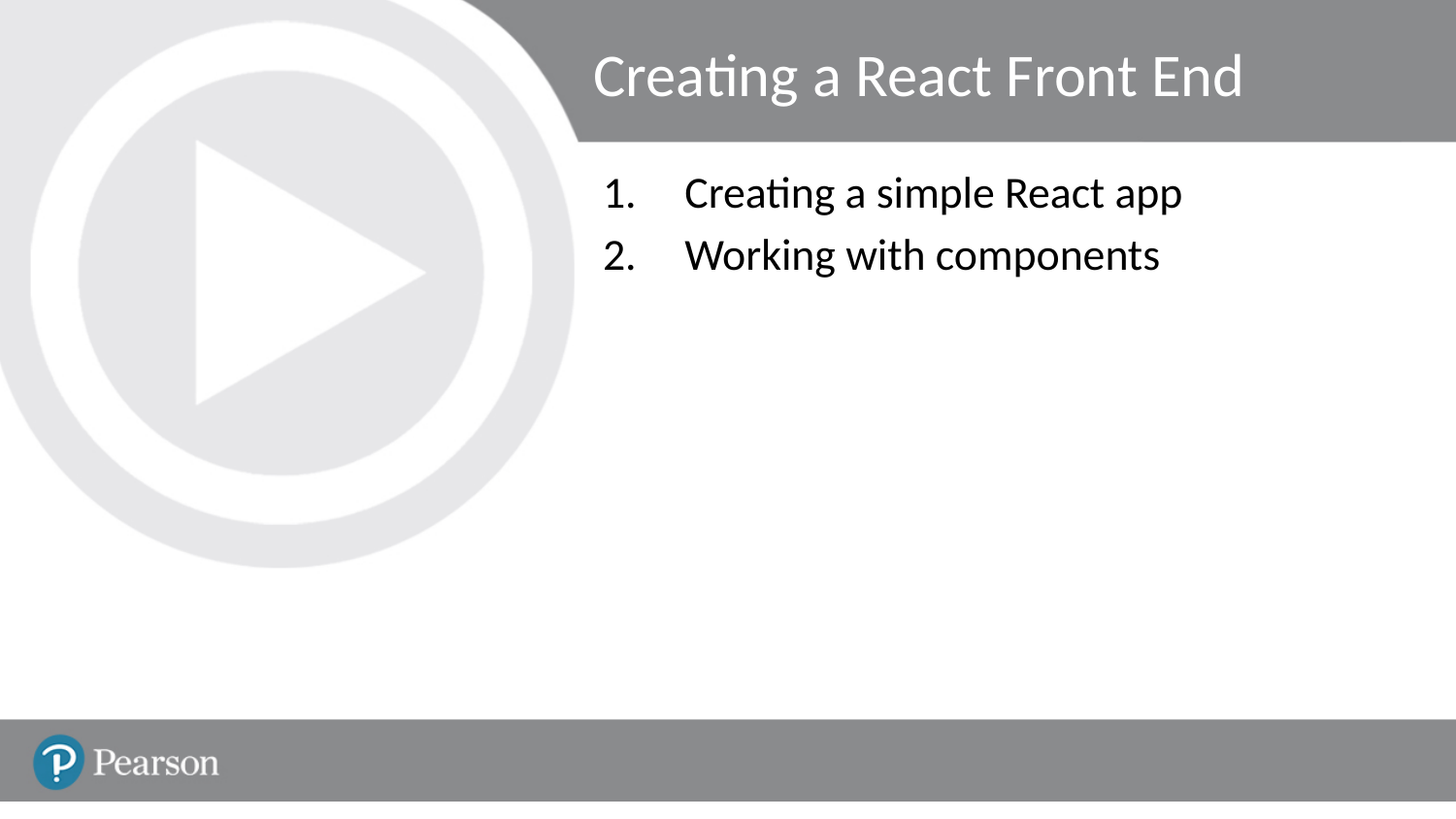

# Creating a React Front End
Creating a simple React app
Working with components